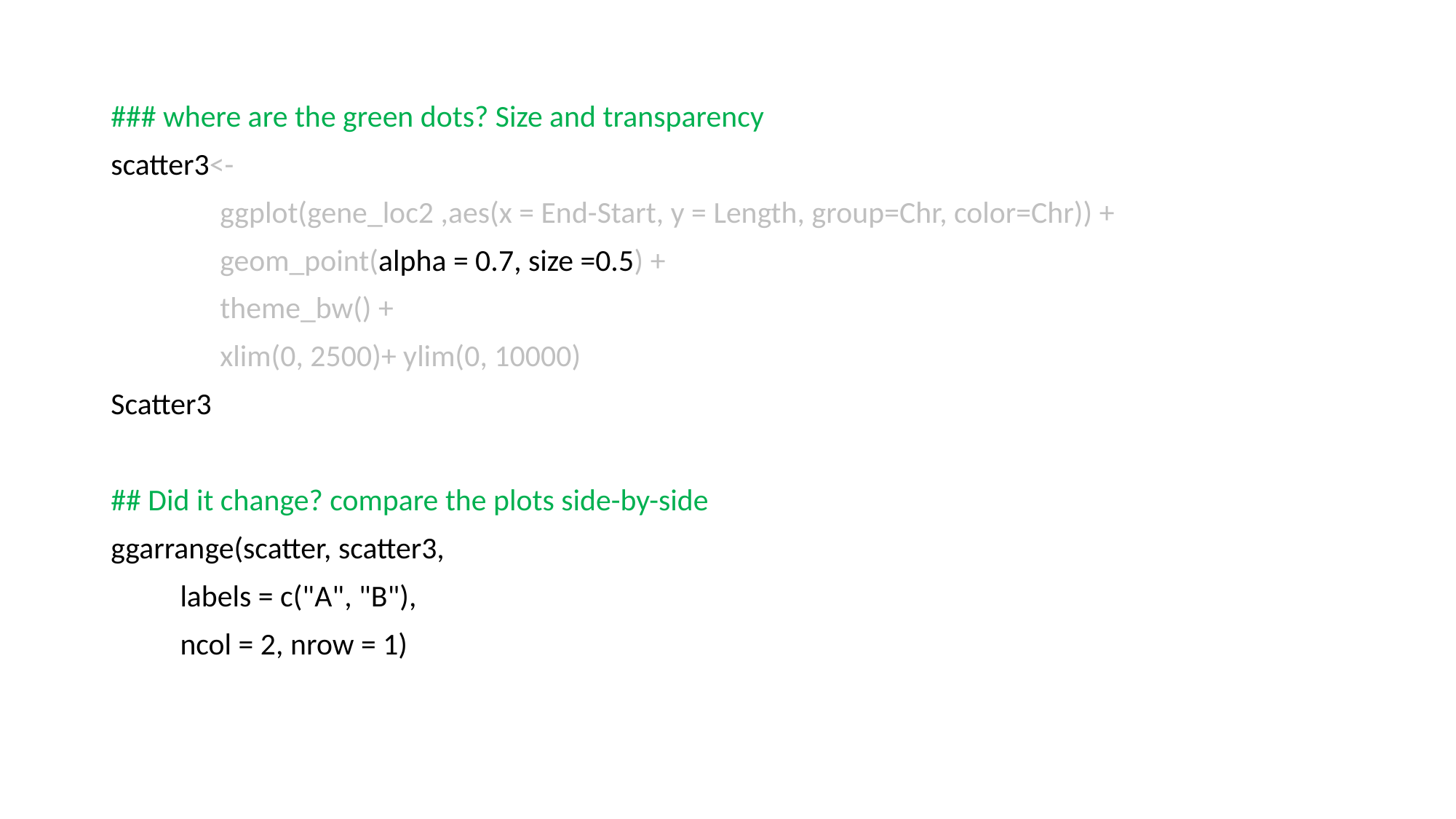

### where are the green dots? Size and transparency
scatter3<-
  	ggplot(gene_loc2 ,aes(x = End-Start, y = Length, group=Chr, color=Chr)) +
  	geom_point(alpha = 0.7, size =0.5) +
 	theme_bw() +
  	xlim(0, 2500)+ ylim(0, 10000)
Scatter3

## Did it change? compare the plots side-by-side
ggarrange(scatter, scatter3,
          labels = c("A", "B"),
          ncol = 2, nrow = 1)